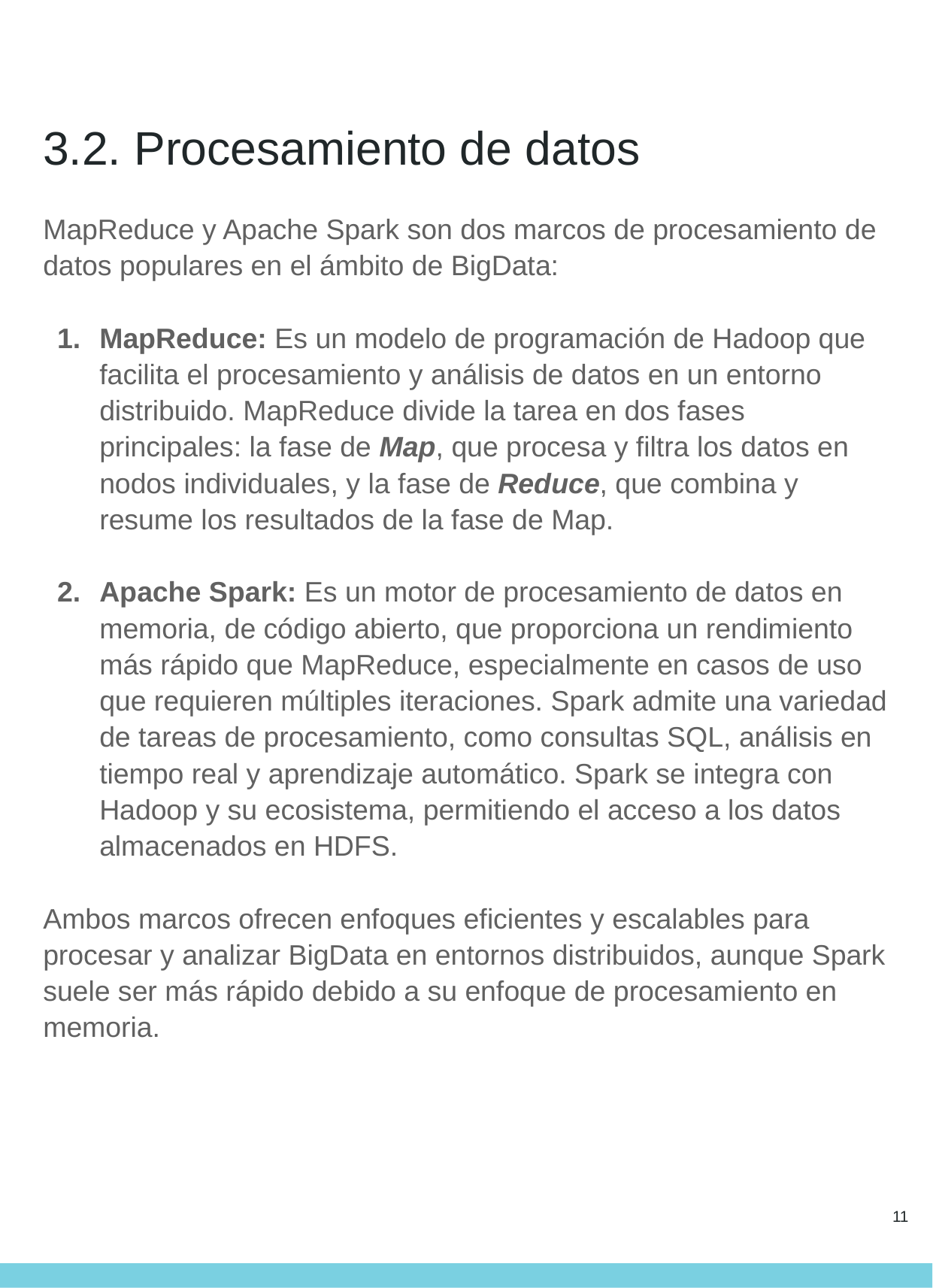

# 3.2. Procesamiento de datos
MapReduce y Apache Spark son dos marcos de procesamiento de datos populares en el ámbito de BigData:

MapReduce: Es un modelo de programación de Hadoop que facilita el procesamiento y análisis de datos en un entorno distribuido. MapReduce divide la tarea en dos fases principales: la fase de Map, que procesa y filtra los datos en nodos individuales, y la fase de Reduce, que combina y resume los resultados de la fase de Map.

Apache Spark: Es un motor de procesamiento de datos en memoria, de código abierto, que proporciona un rendimiento más rápido que MapReduce, especialmente en casos de uso que requieren múltiples iteraciones. Spark admite una variedad de tareas de procesamiento, como consultas SQL, análisis en tiempo real y aprendizaje automático. Spark se integra con Hadoop y su ecosistema, permitiendo el acceso a los datos almacenados en HDFS.

Ambos marcos ofrecen enfoques eficientes y escalables para procesar y analizar BigData en entornos distribuidos, aunque Spark suele ser más rápido debido a su enfoque de procesamiento en memoria.
11